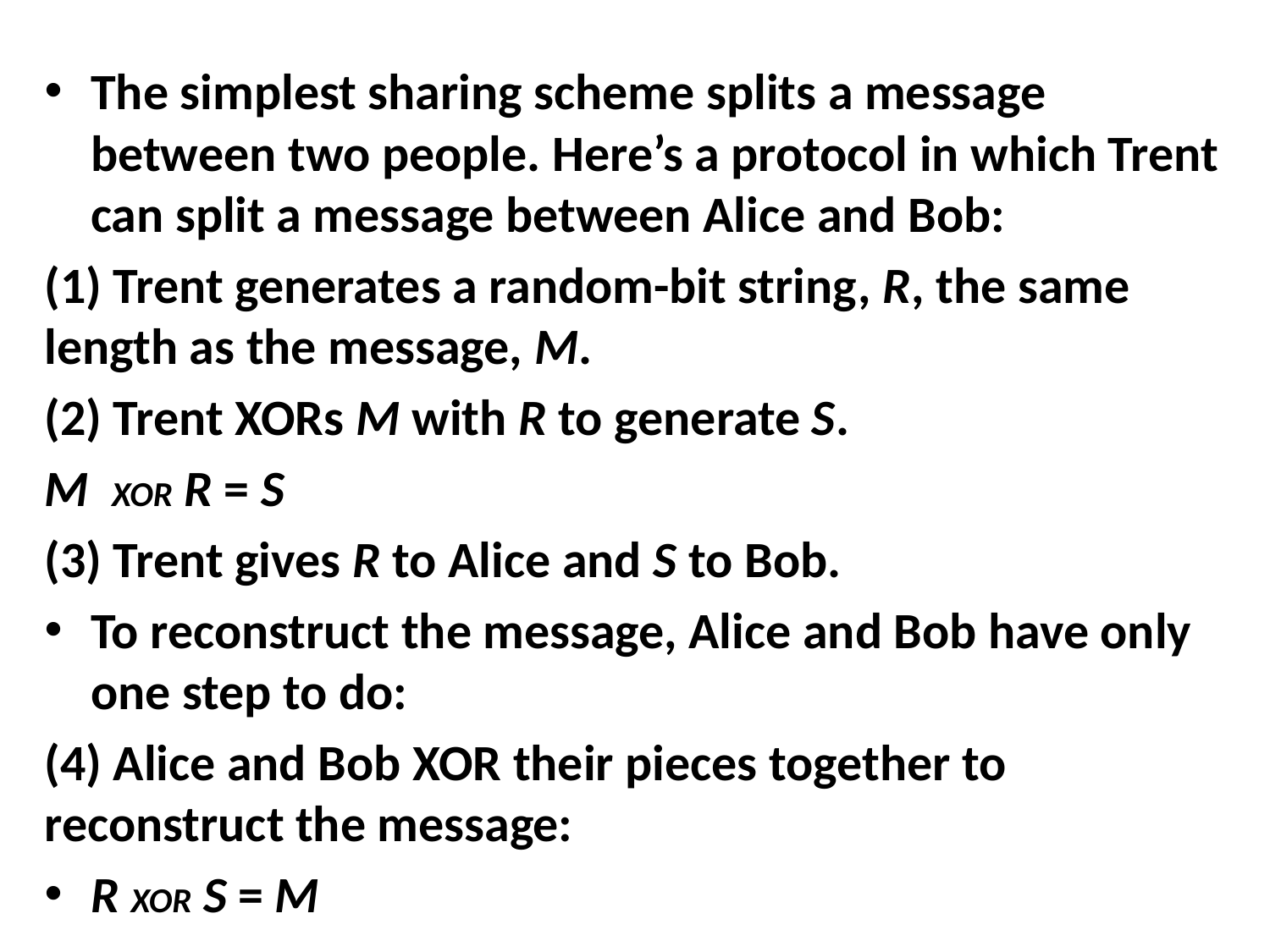

#
The simplest sharing scheme splits a message between two people. Here’s a protocol in which Trent can split a message between Alice and Bob:
(1) Trent generates a random-bit string, R, the same length as the message, M.
(2) Trent XORs M with R to generate S.
M  XOR R = S
(3) Trent gives R to Alice and S to Bob.
To reconstruct the message, Alice and Bob have only one step to do:
(4) Alice and Bob XOR their pieces together to reconstruct the message:
R XOR S = M